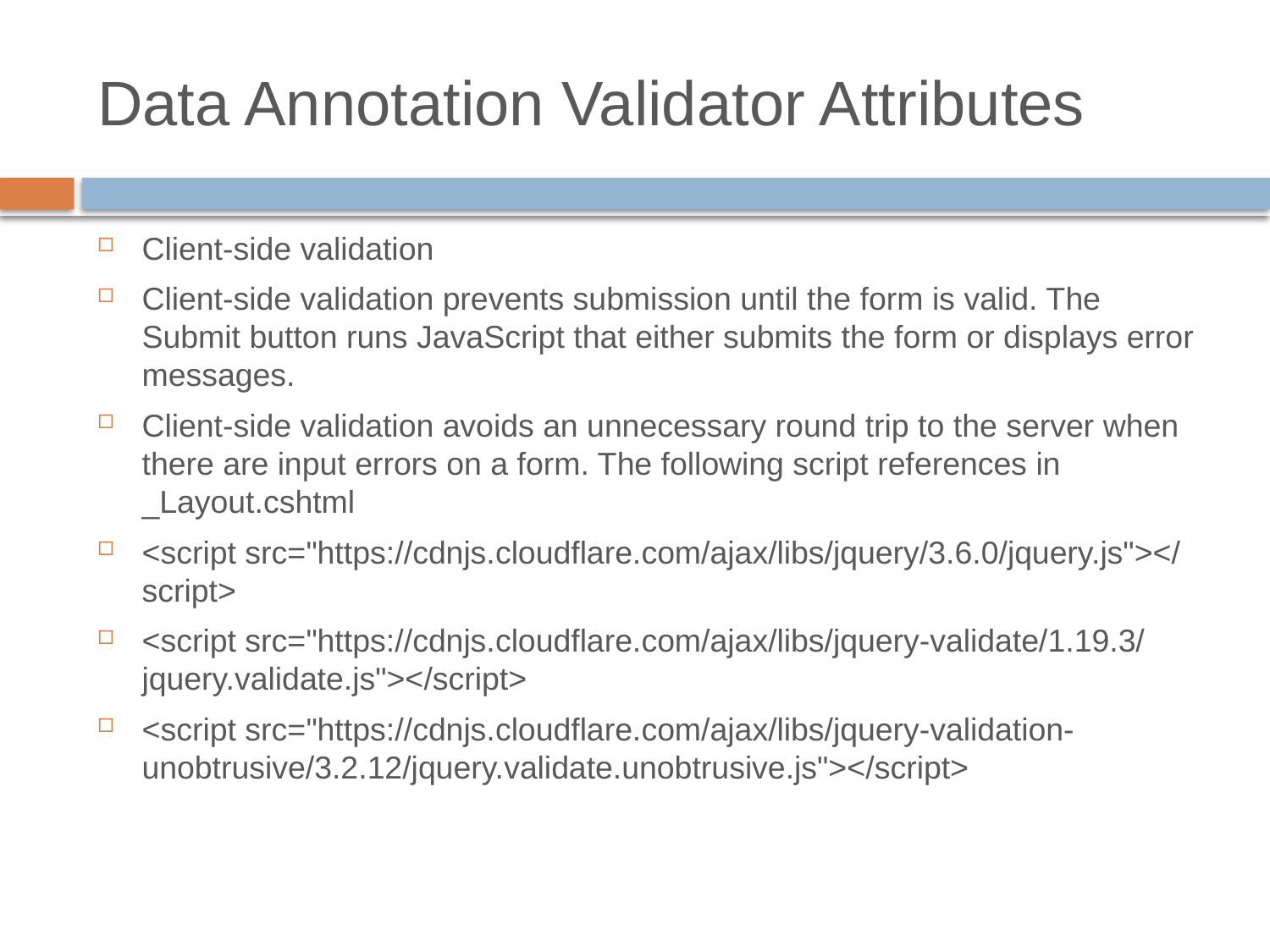

# Data Annotation Validator Attributes
Client-side validation
Client-side validation prevents submission until the form is valid. The Submit button runs JavaScript that either submits the form or displays error messages.
Client-side validation avoids an unnecessary round trip to the server when there are input errors on a form. The following script references in _Layout.cshtml
<script src="https://cdnjs.cloudflare.com/ajax/libs/jquery/3.6.0/jquery.js"></script>
<script src="https://cdnjs.cloudflare.com/ajax/libs/jquery-validate/1.19.3/jquery.validate.js"></script>
<script src="https://cdnjs.cloudflare.com/ajax/libs/jquery-validation-unobtrusive/3.2.12/jquery.validate.unobtrusive.js"></script>